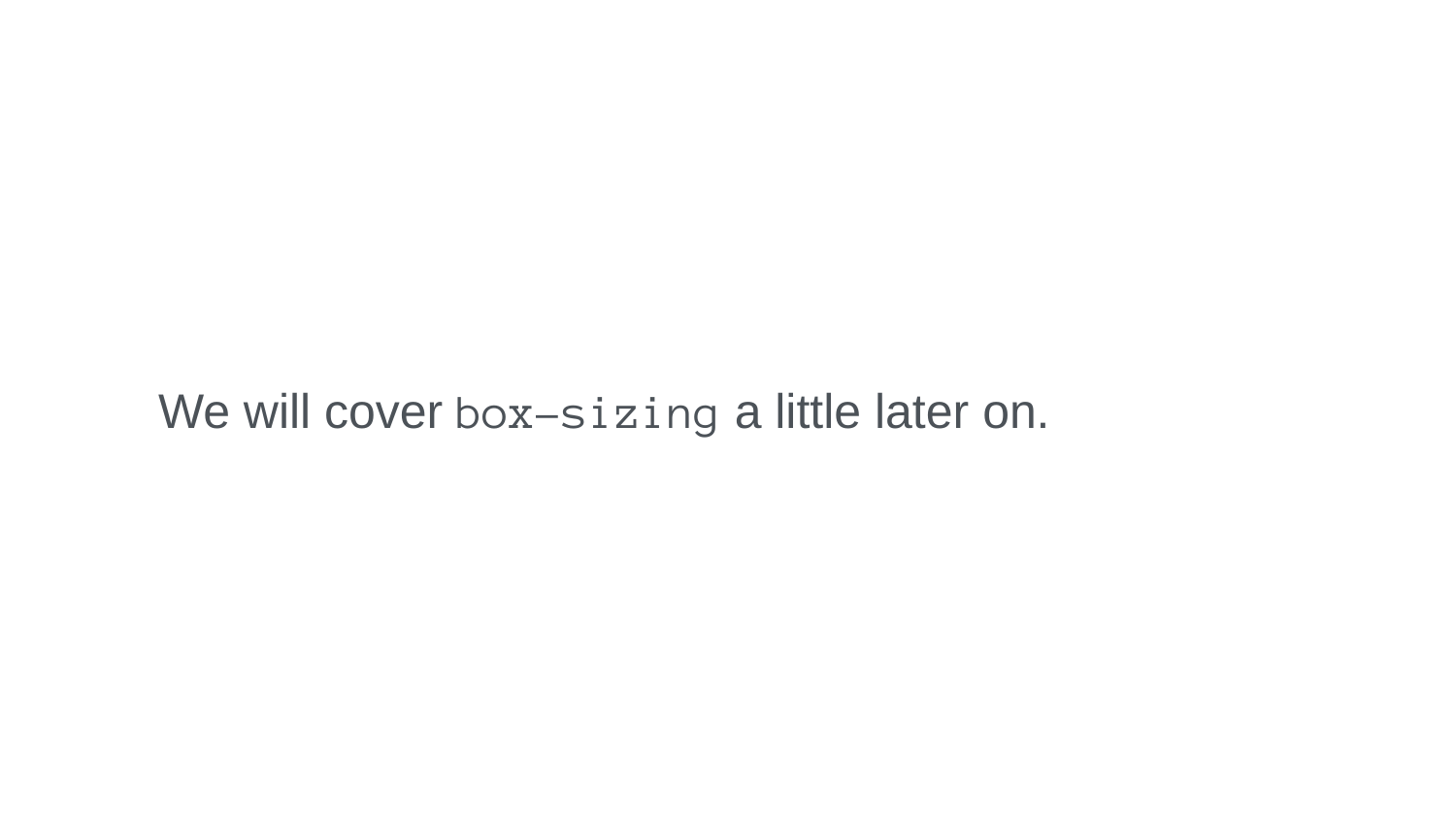

We will cover box-sizing a little later on.